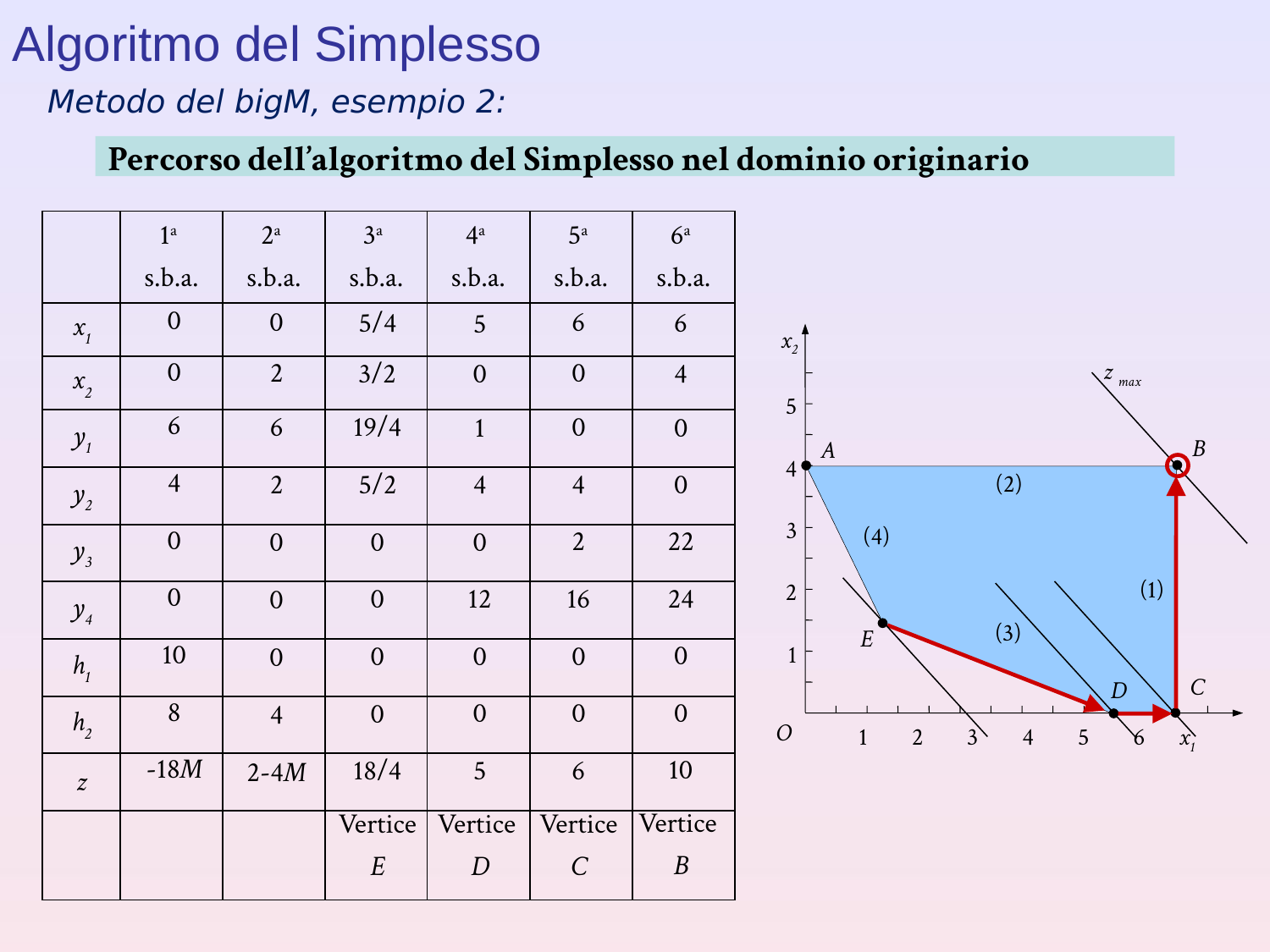

Algoritmo del Simplesso
Metodo del bigM, esempio 2:
# Percorso dell’algoritmo del Simplesso nel dominio originario
|  | 1a s.b.a. | 2a s.b.a. | 3a s.b.a. | 4a s.b.a. | 5a s.b.a. | 6a s.b.a. |
| --- | --- | --- | --- | --- | --- | --- |
| x1 |  |  |  |  |  |  |
| x2 |  |  |  |  |  |  |
| y1 |  |  |  |  |  |  |
| y2 |  |  |  |  |  |  |
| y3 |  |  |  |  |  |  |
| y4 |  |  |  |  |  |  |
| h1 |  |  |  |  |  |  |
| h2 |  |  |  |  |  |  |
| z |  |  |  |  |  |  |
|  |  |  |  |  |  |  |
| 0 |
| --- |
| 0 |
| 6 |
| 4 |
| 0 |
| 0 |
| 10 |
| 8 |
| -18M |
|  |
| 0 |
| --- |
| 2 |
| 6 |
| 2 |
| 0 |
| 0 |
| 0 |
| 4 |
| 2-4M |
|  |
| 6 |
| --- |
| 0 |
| 0 |
| 4 |
| 2 |
| 16 |
| 0 |
| 0 |
| 6 |
| Vertice C |
| 5/4 |
| --- |
| 3/2 |
| 19/4 |
| 5/2 |
| 0 |
| 0 |
| 0 |
| 0 |
| 18/4 |
| Vertice E |
| 6 |
| --- |
| 4 |
| 0 |
| 0 |
| 22 |
| 24 |
| 0 |
| 0 |
| 10 |
| Vertice B |
| 5 |
| --- |
| 0 |
| 1 |
| 4 |
| 0 |
| 12 |
| 0 |
| 0 |
| 5 |
| Vertice D |
x2

5

4

3

2

1

O
       1        2        3        4        5        6      x1
z max

B
A
E
C
D

(2)
(4)
(1)
(3)